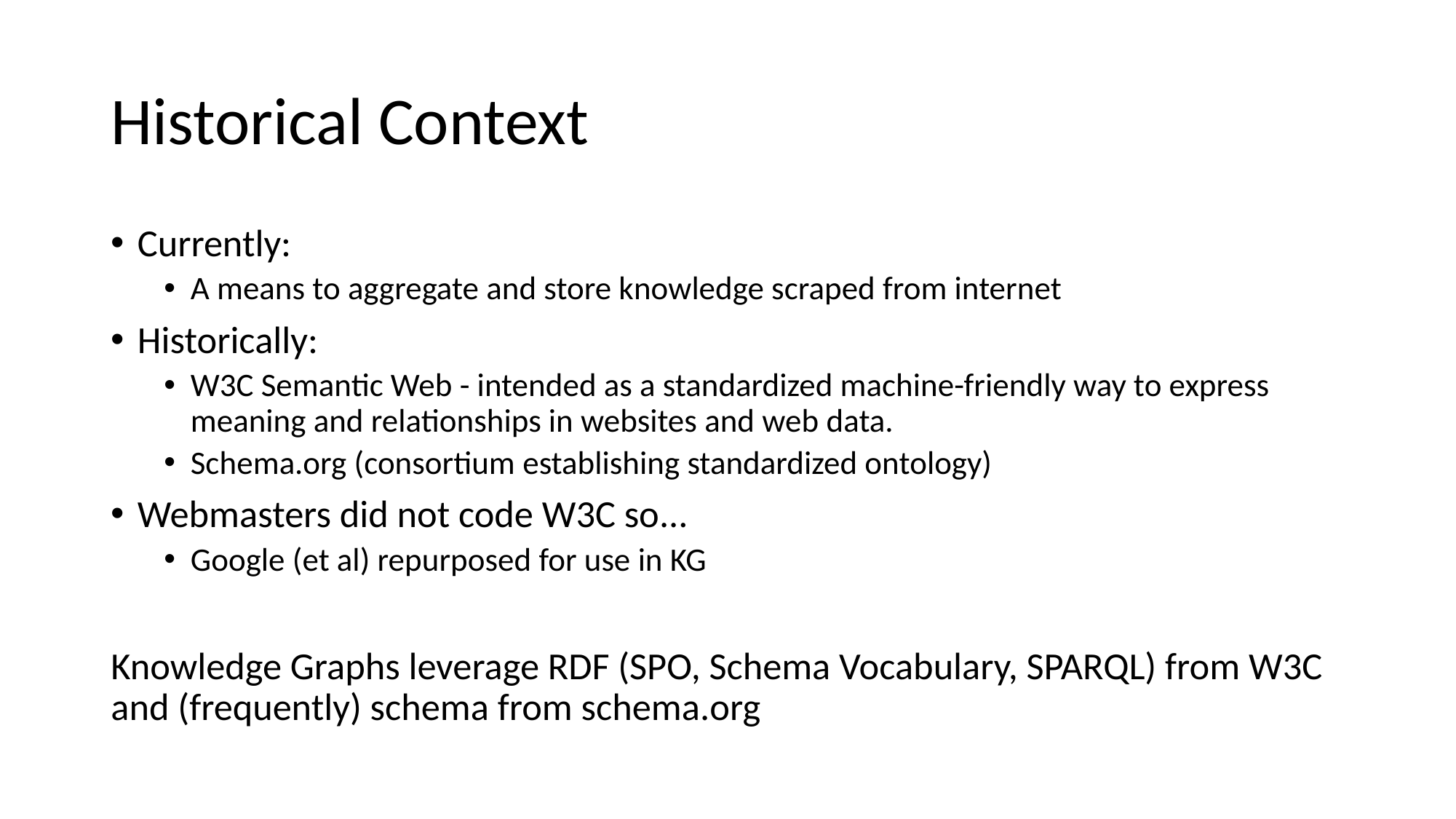

# Historical Context
Currently:
A means to aggregate and store knowledge scraped from internet
Historically:
W3C Semantic Web - intended as a standardized machine-friendly way to express meaning and relationships in websites and web data.
Schema.org (consortium establishing standardized ontology)
Webmasters did not code W3C so...
Google (et al) repurposed for use in KG

Knowledge Graphs leverage RDF (SPO, Schema Vocabulary, SPARQL) from W3C and (frequently) schema from schema.org